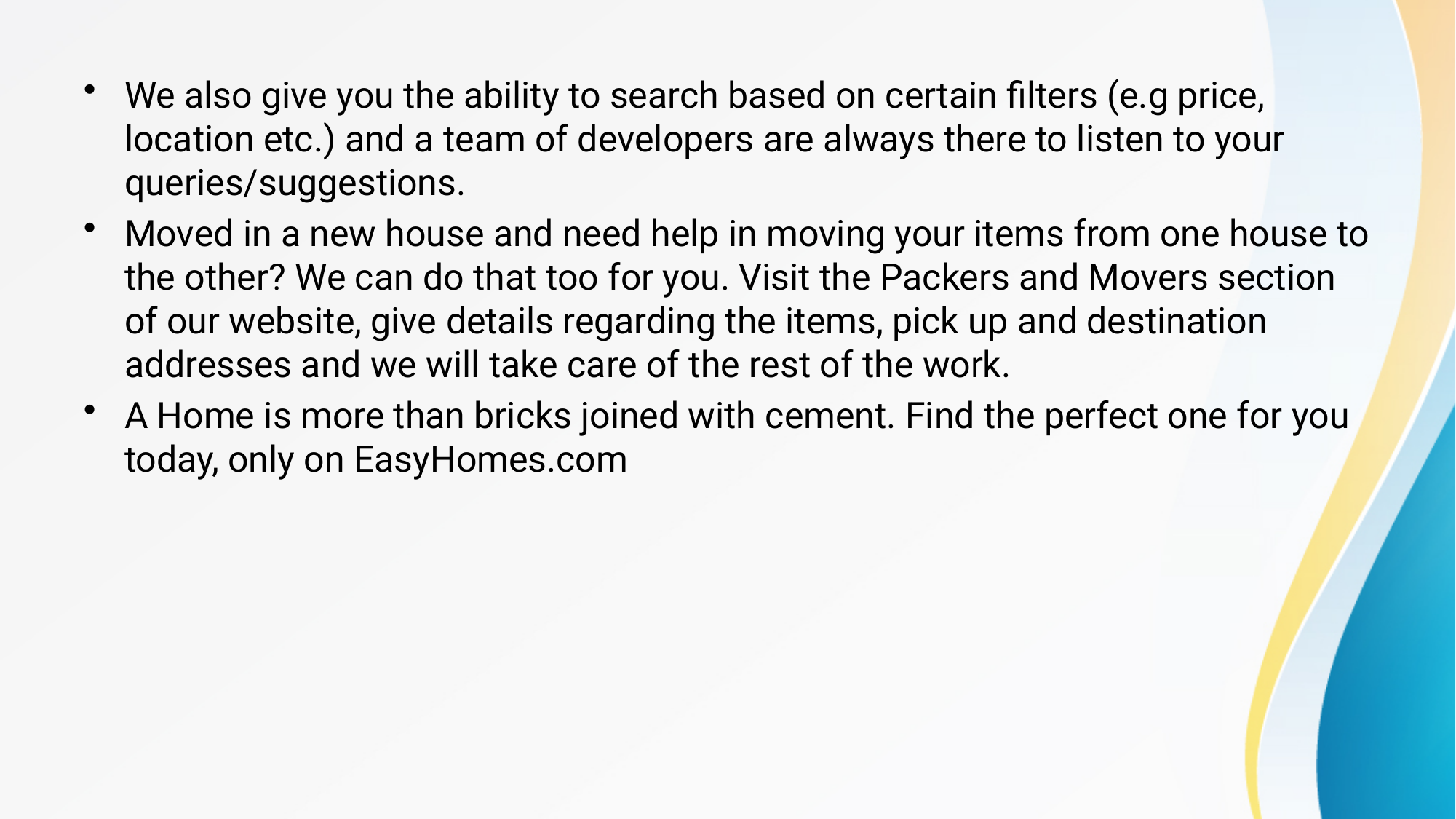

We also give you the ability to search based on certain filters (e.g price,  location etc.) and a team of developers are always there to listen to your queries/suggestions.
Moved in a new house and need help in moving your items from one house to the other? We can do that too for you. Visit the Packers and Movers section of our website, give details regarding the items, pick up and destination addresses and we will take care of the rest of the work.
A Home is more than bricks joined with cement. Find the perfect one for you today, only on EasyHomes.com